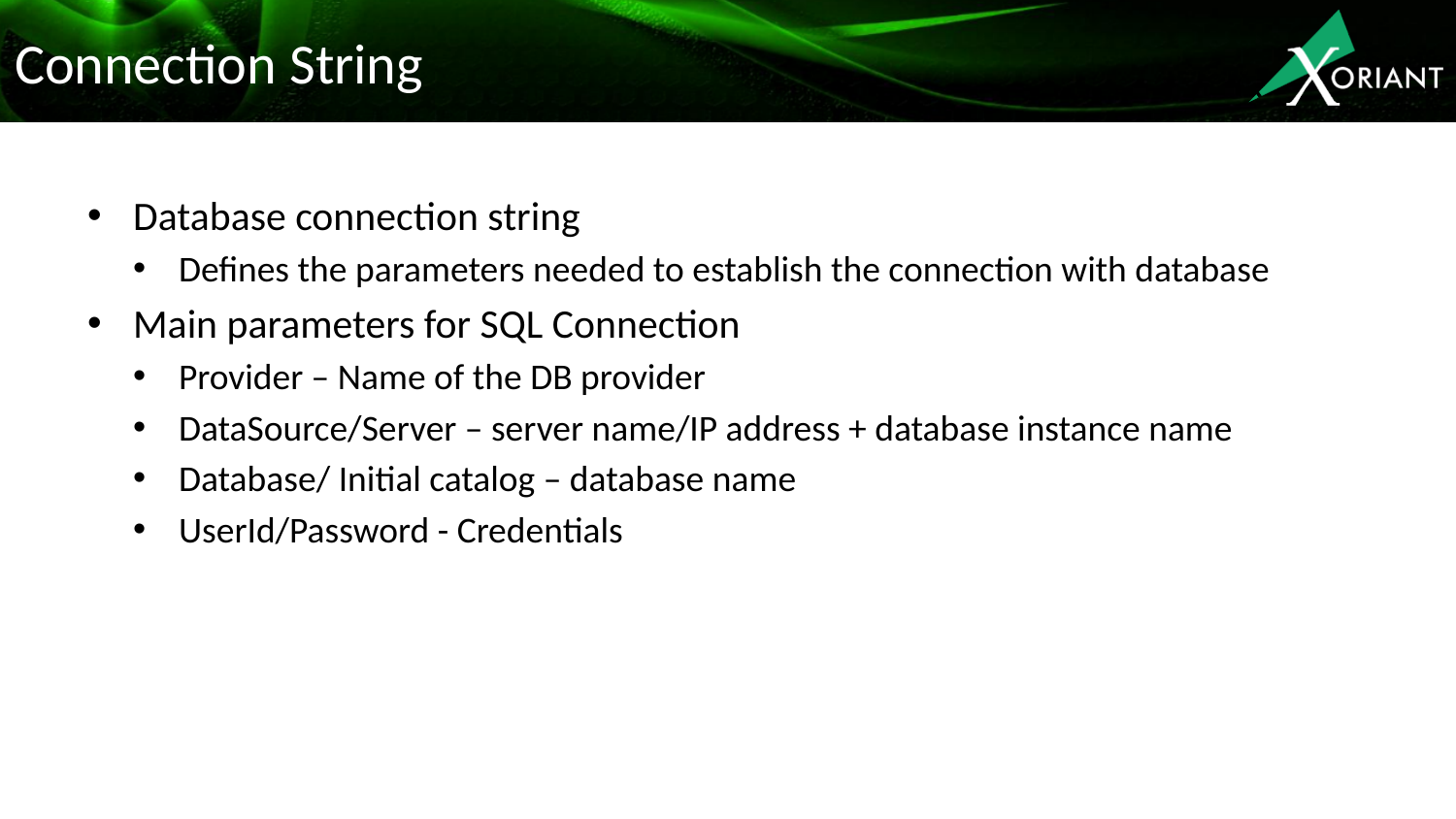

# Connection String
Database connection string
Defines the parameters needed to establish the connection with database
Main parameters for SQL Connection
Provider – Name of the DB provider
DataSource/Server – server name/IP address + database instance name
Database/ Initial catalog – database name
UserId/Password - Credentials